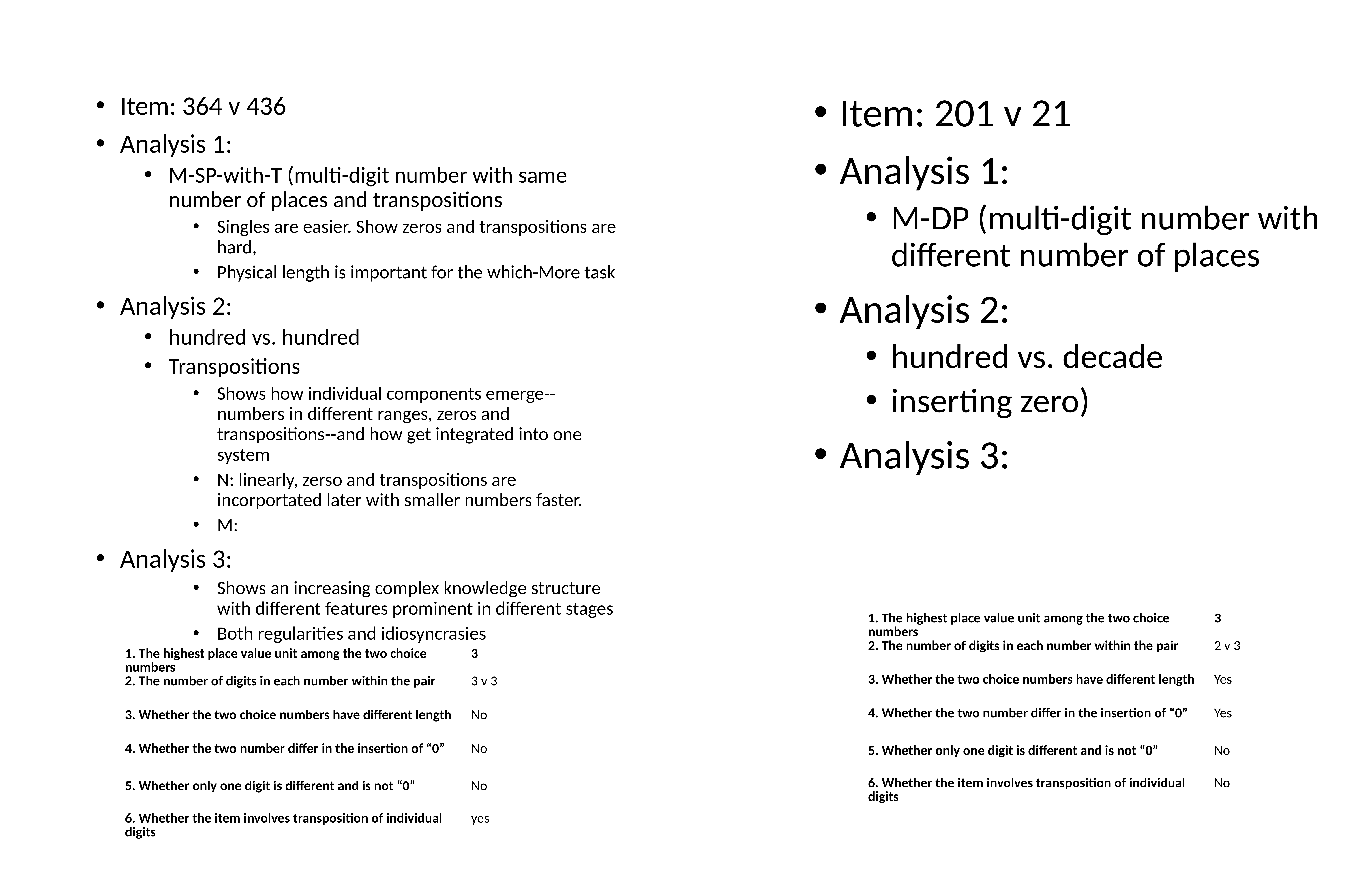

Item: 364 v 436
Analysis 1:
M-SP-with-T (multi-digit number with same number of places and transpositions
Singles are easier. Show zeros and transpositions are hard,
Physical length is important for the which-More task
Analysis 2:
hundred vs. hundred
Transpositions
Shows how individual components emerge--numbers in different ranges, zeros and transpositions--and how get integrated into one system
N: linearly, zerso and transpositions are incorportated later with smaller numbers faster.
M:
Analysis 3:
Shows an increasing complex knowledge structure with different features prominent in different stages
Both regularities and idiosyncrasies
Item: 201 v 21
Analysis 1:
M-DP (multi-digit number with different number of places
Analysis 2:
hundred vs. decade
inserting zero)
Analysis 3:

| 1. The highest place value unit among the two choice numbers | 3 |
| --- | --- |
| 2. The number of digits in each number within the pair | 2 v 3 |
| 3. Whether the two choice numbers have different length | Yes |
| 4. Whether the two number differ in the insertion of “0” | Yes |
| 5. Whether only one digit is different and is not “0” | No |
| 6. Whether the item involves transposition of individual digits | No |
| 1. The highest place value unit among the two choice numbers | 3 |
| --- | --- |
| 2. The number of digits in each number within the pair | 3 v 3 |
| 3. Whether the two choice numbers have different length | No |
| 4. Whether the two number differ in the insertion of “0” | No |
| 5. Whether only one digit is different and is not “0” | No |
| 6. Whether the item involves transposition of individual digits | yes |